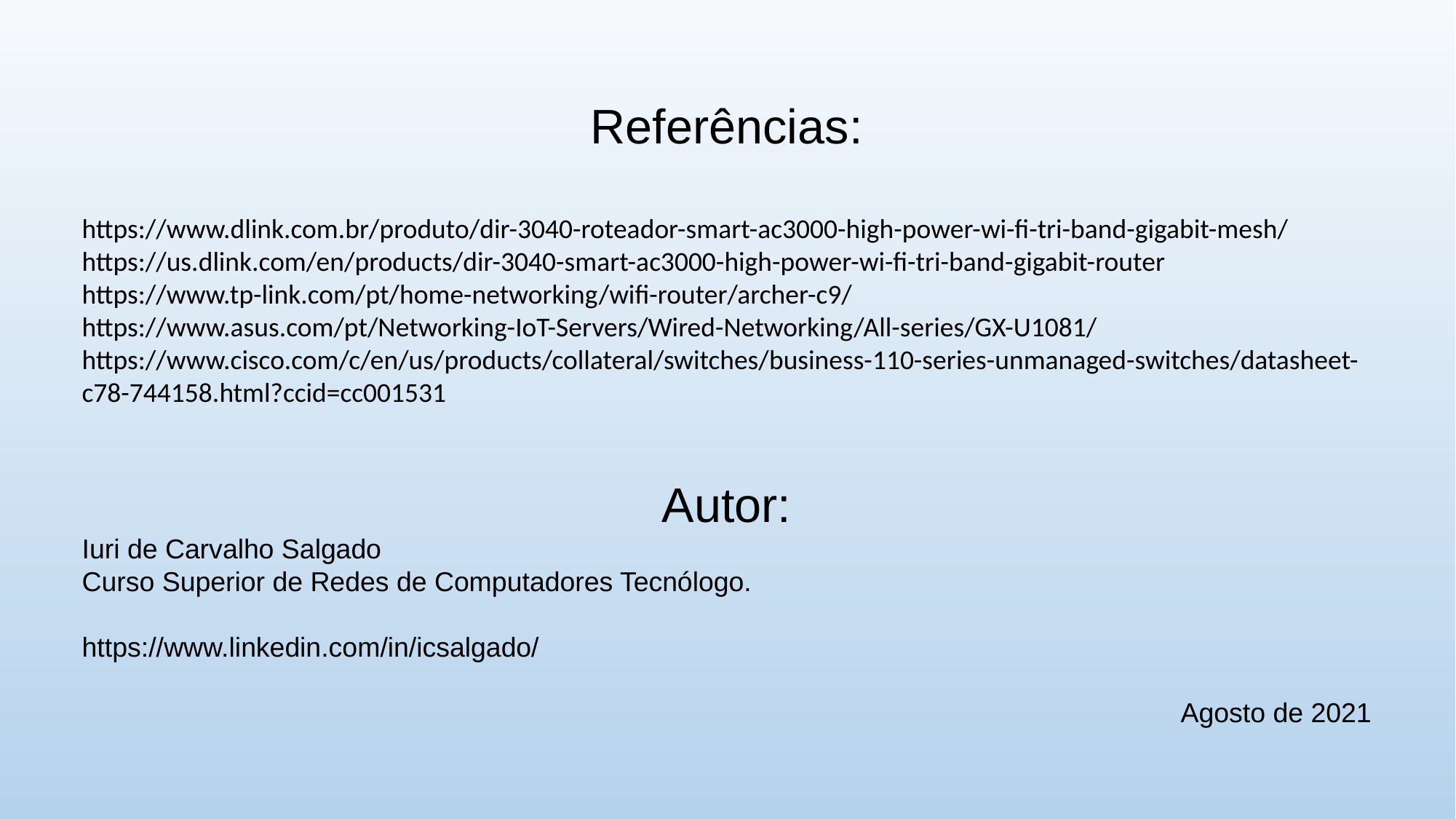

Referências:

https://www.dlink.com.br/produto/dir-3040-roteador-smart-ac3000-high-power-wi-fi-tri-band-gigabit-mesh/
https://us.dlink.com/en/products/dir-3040-smart-ac3000-high-power-wi-fi-tri-band-gigabit-router
https://www.tp-link.com/pt/home-networking/wifi-router/archer-c9/
https://www.asus.com/pt/Networking-IoT-Servers/Wired-Networking/All-series/GX-U1081/
https://www.cisco.com/c/en/us/products/collateral/switches/business-110-series-unmanaged-switches/datasheet-c78-744158.html?ccid=cc001531

Autor:
Iuri de Carvalho Salgado
Curso Superior de Redes de Computadores Tecnólogo.

https://www.linkedin.com/in/icsalgado/

Agosto de 2021